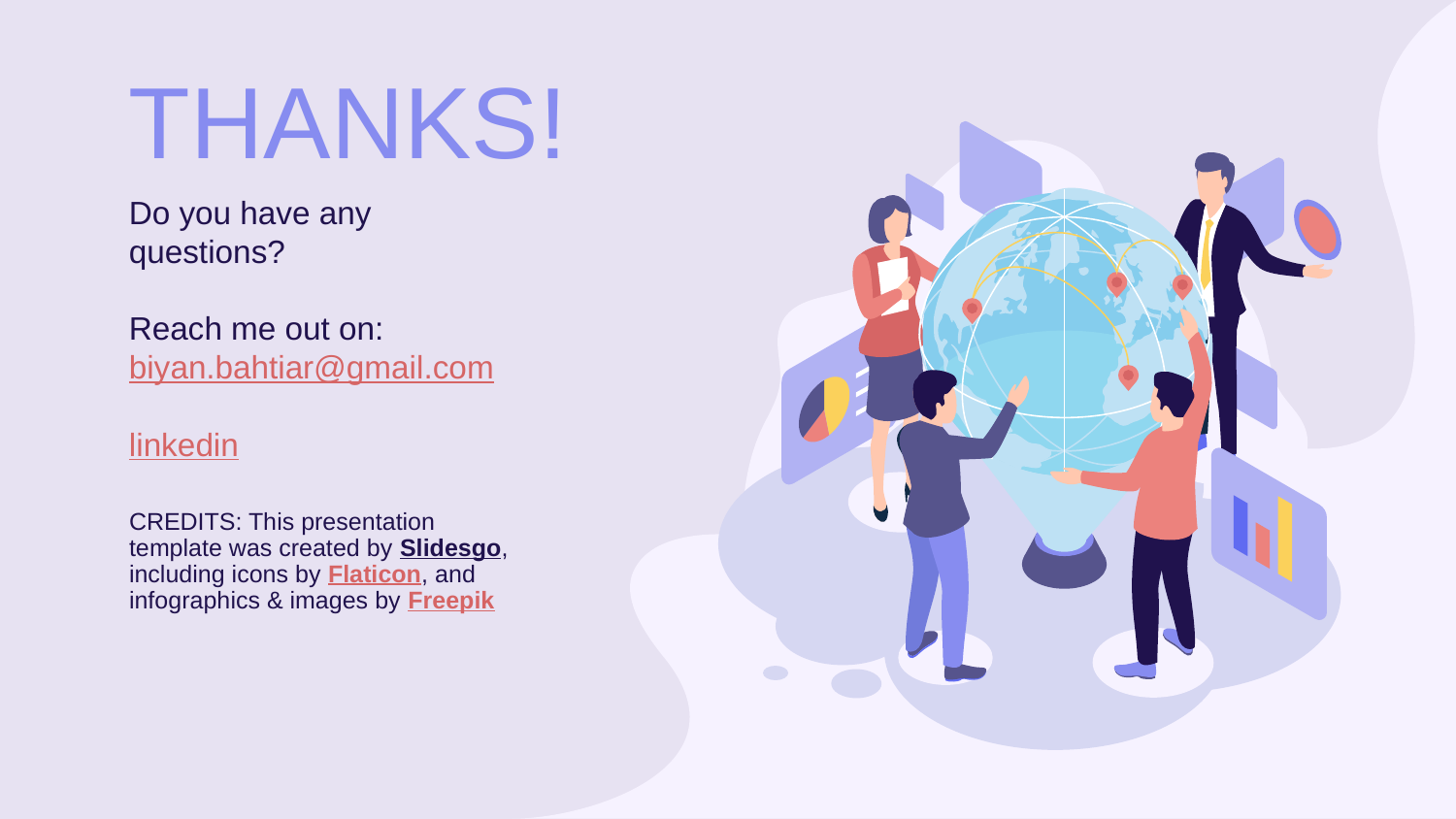

# THANKS!

Do you have any questions?

Reach me out on:
biyan.bahtiar@gmail.com

linkedin